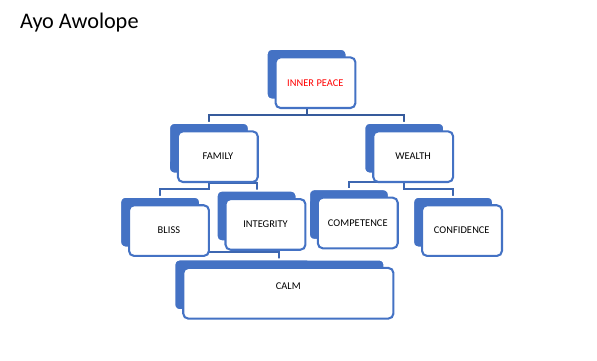

# Ayo Awolope

INNER PEACE

FAMILY
WEALTH

COMPETENCE
INTEGRITY
BLISS
CONFIDENCE

CALM